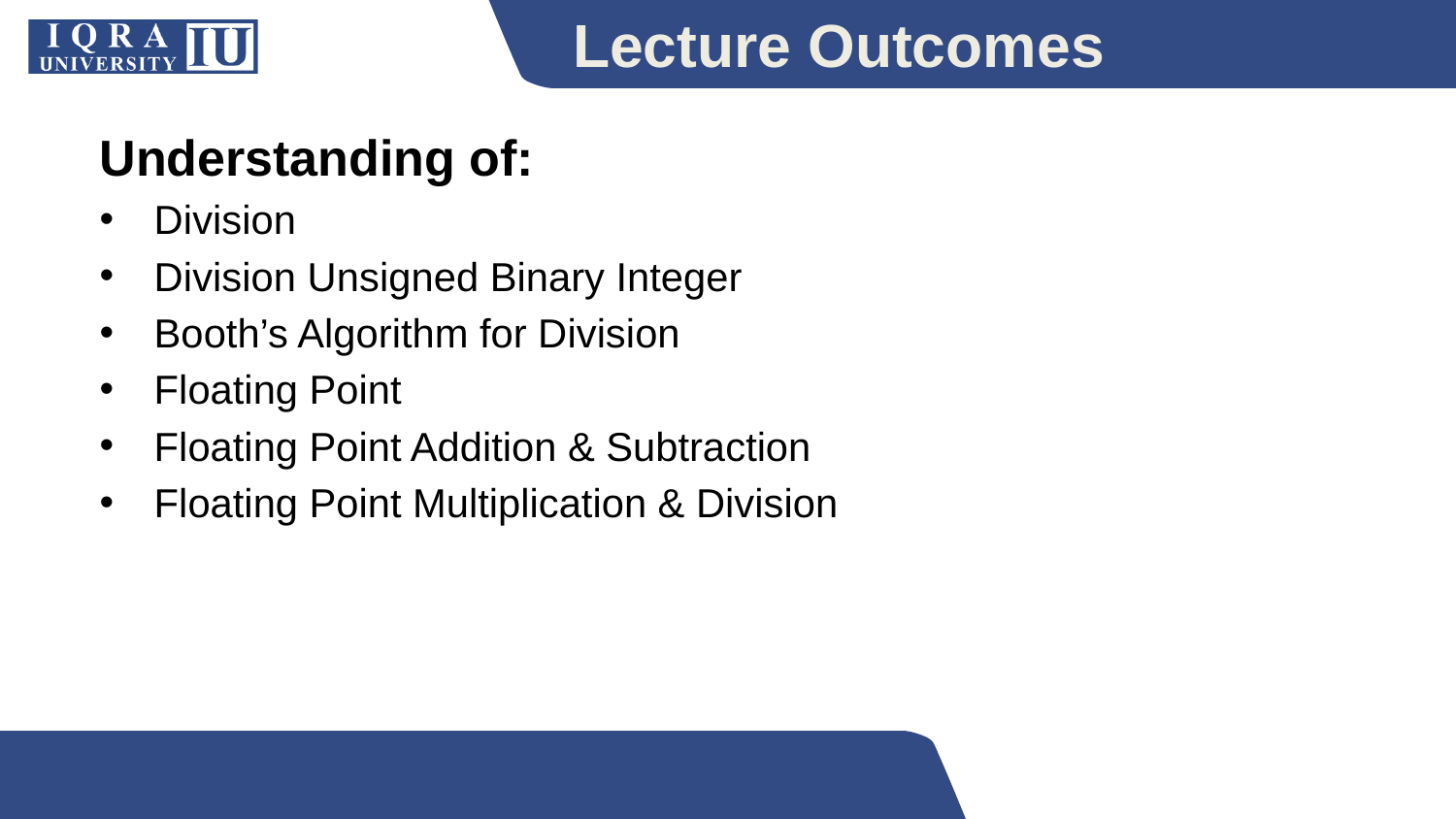

# Lecture Outcomes
Understanding of:
Division
Division Unsigned Binary Integer
Booth’s Algorithm for Division
Floating Point
Floating Point Addition & Subtraction
Floating Point Multiplication & Division